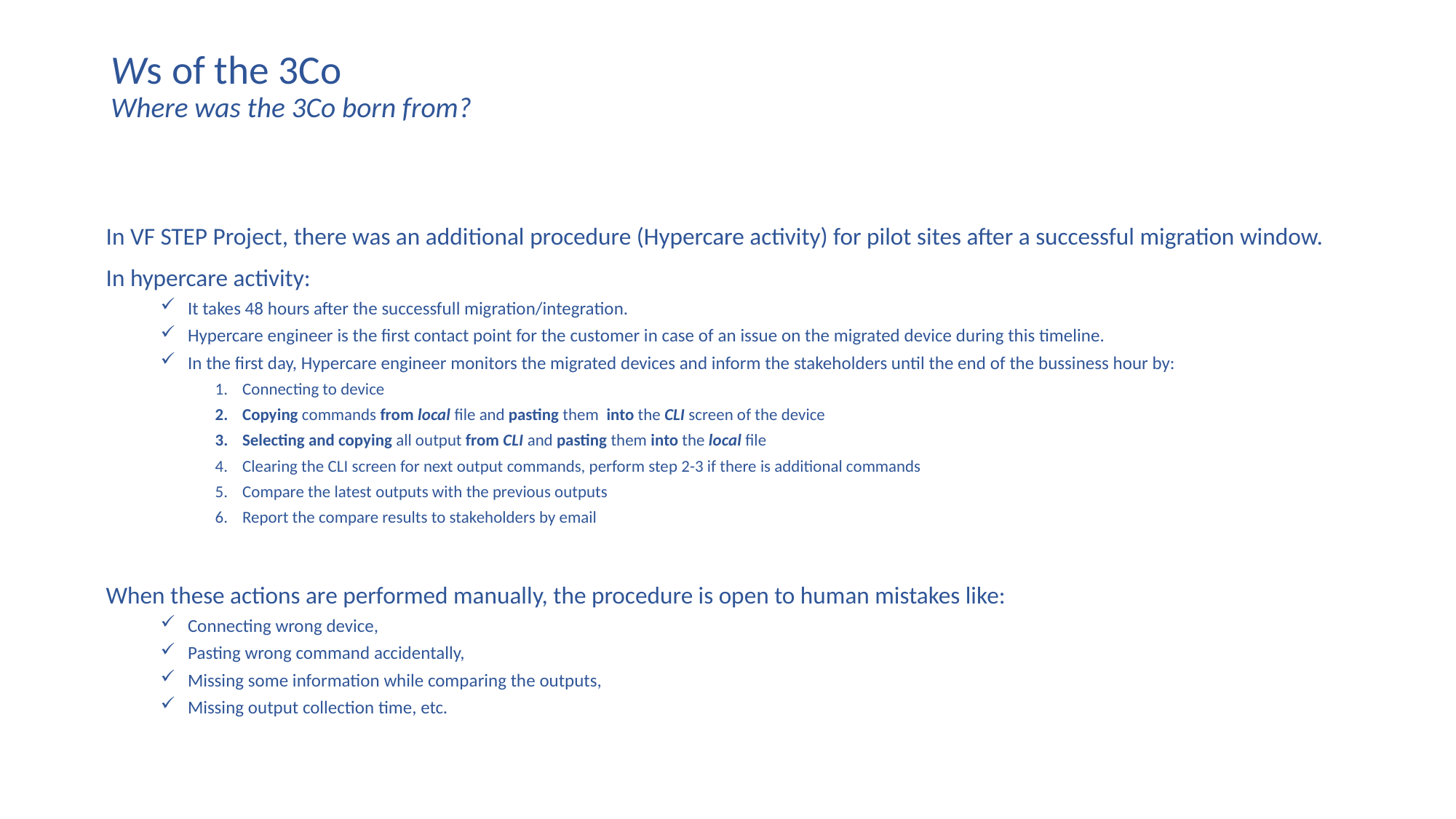

# Ws of the 3Co Where was the 3Co born from?
In VF STEP Project, there was an additional procedure (Hypercare activity) for pilot sites after a successful migration window.
In hypercare activity:
It takes 48 hours after the successfull migration/integration.
Hypercare engineer is the first contact point for the customer in case of an issue on the migrated device during this timeline.
In the first day, Hypercare engineer monitors the migrated devices and inform the stakeholders until the end of the bussiness hour by:
Connecting to device
Copying commands from local file and pasting them  into the CLI screen of the device
Selecting and copying all output from CLI and pasting them into the local file
Clearing the CLI screen for next output commands, perform step 2-3 if there is additional commands
Compare the latest outputs with the previous outputs
Report the compare results to stakeholders by email

When these actions are performed manually, the procedure is open to human mistakes like:
Connecting wrong device,
Pasting wrong command accidentally,
Missing some information while comparing the outputs,
Missing output collection time, etc.